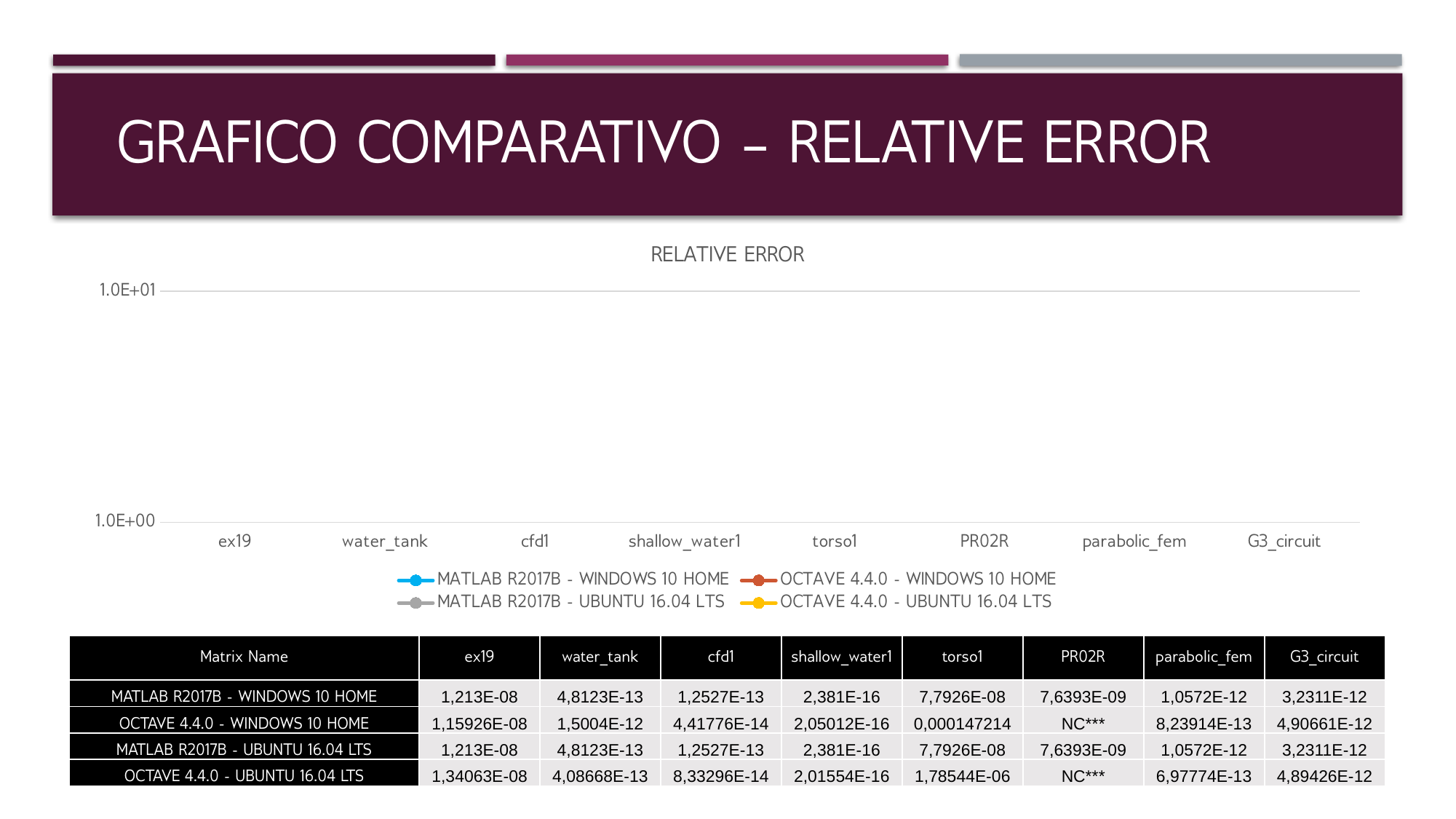

# Grafico comparativo – relative error

### Chart: RELATIVE ERROR

| Category | MATLAB R2017B - WINDOWS 10 HOME | OCTAVE 4.4.0 - WINDOWS 10 HOME | MATLAB R2017B - UBUNTU 16.04 LTS | OCTAVE 4.4.0 - UBUNTU 16.04 LTS |
|---|---|---|---|---|
| ex19 | 1.2130000000000002e-08 | 1.15926e-08 | 1.2130000000000002e-08 | 1.34063e-08 |
| water_tank | 4.8123e-13 | 1.5004e-12 | 4.8123e-13 | 4.08668e-13 |
| cfd1 | 1.2527e-13 | 4.4177600000000004e-14 | 1.2527e-13 | 8.332959999999999e-14 |
| shallow_water1 | 2.3809999999999996e-16 | 2.05012e-16 | 2.3809999999999996e-16 | 2.01554e-16 |
| torso1 | 7.7926e-08 | 0.000147214 | 7.7926e-08 | 1.78544e-06 |
| PR02R | 7.639300000000001e-09 | 0.0 | 7.639300000000001e-09 | 0.0 |
| parabolic_fem | 1.0572e-12 | 8.239140000000001e-13 | 1.0572e-12 | 6.977740000000001e-13 |
| G3_circuit | 3.2311e-12 | 4.9066099999999994e-12 | 3.2311e-12 | 4.89426e-12 |
| Matrix Name | ex19 | water\_tank | cfd1 | shallow\_water1 | torso1 | PR02R | parabolic\_fem | G3\_circuit |
| --- | --- | --- | --- | --- | --- | --- | --- | --- |
| MATLAB R2017B - WINDOWS 10 HOME | 1,213E-08 | 4,8123E-13 | 1,2527E-13 | 2,381E-16 | 7,7926E-08 | 7,6393E-09 | 1,0572E-12 | 3,2311E-12 |
| OCTAVE 4.4.0 - WINDOWS 10 HOME | 1,15926E-08 | 1,5004E-12 | 4,41776E-14 | 2,05012E-16 | 0,000147214 | NC\*\*\* | 8,23914E-13 | 4,90661E-12 |
| MATLAB R2017B - UBUNTU 16.04 LTS | 1,213E-08 | 4,8123E-13 | 1,2527E-13 | 2,381E-16 | 7,7926E-08 | 7,6393E-09 | 1,0572E-12 | 3,2311E-12 |
| OCTAVE 4.4.0 - UBUNTU 16.04 LTS | 1,34063E-08 | 4,08668E-13 | 8,33296E-14 | 2,01554E-16 | 1,78544E-06 | NC\*\*\* | 6,97774E-13 | 4,89426E-12 |